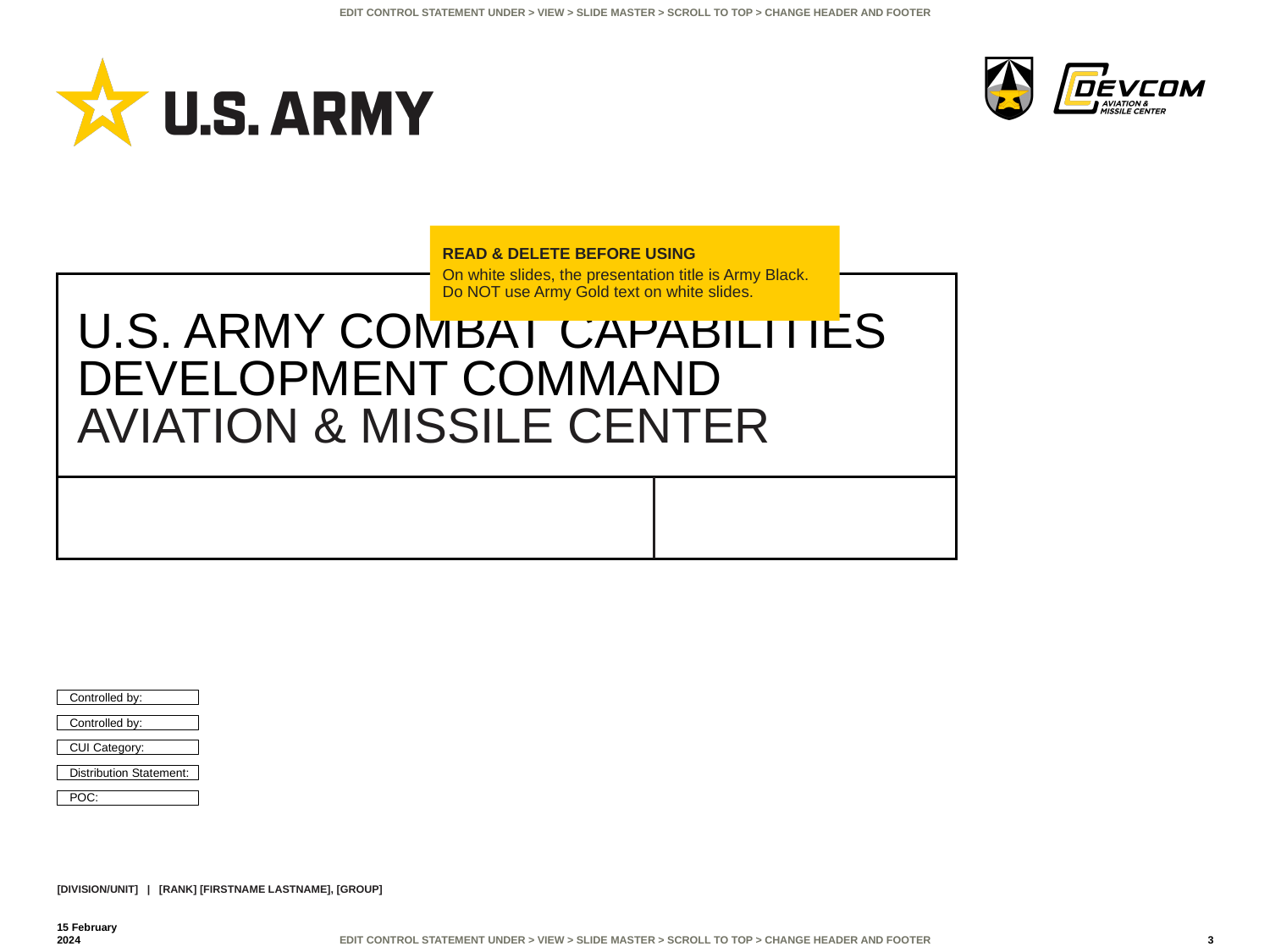

READ & DELETE BEFORE USING
On white slides, the presentation title is Army Black.
Do NOT use Army Gold text on white slides.
# U.S. ARMY COMBAT CAPABILITIES DEVELOPMENT COMMAND AVIATION & MISSILE CENTER

[DIVISION/UNIT]   |   [RANK] [FIRSTNAME LASTNAME], [GROUP]
15 February 2024
3